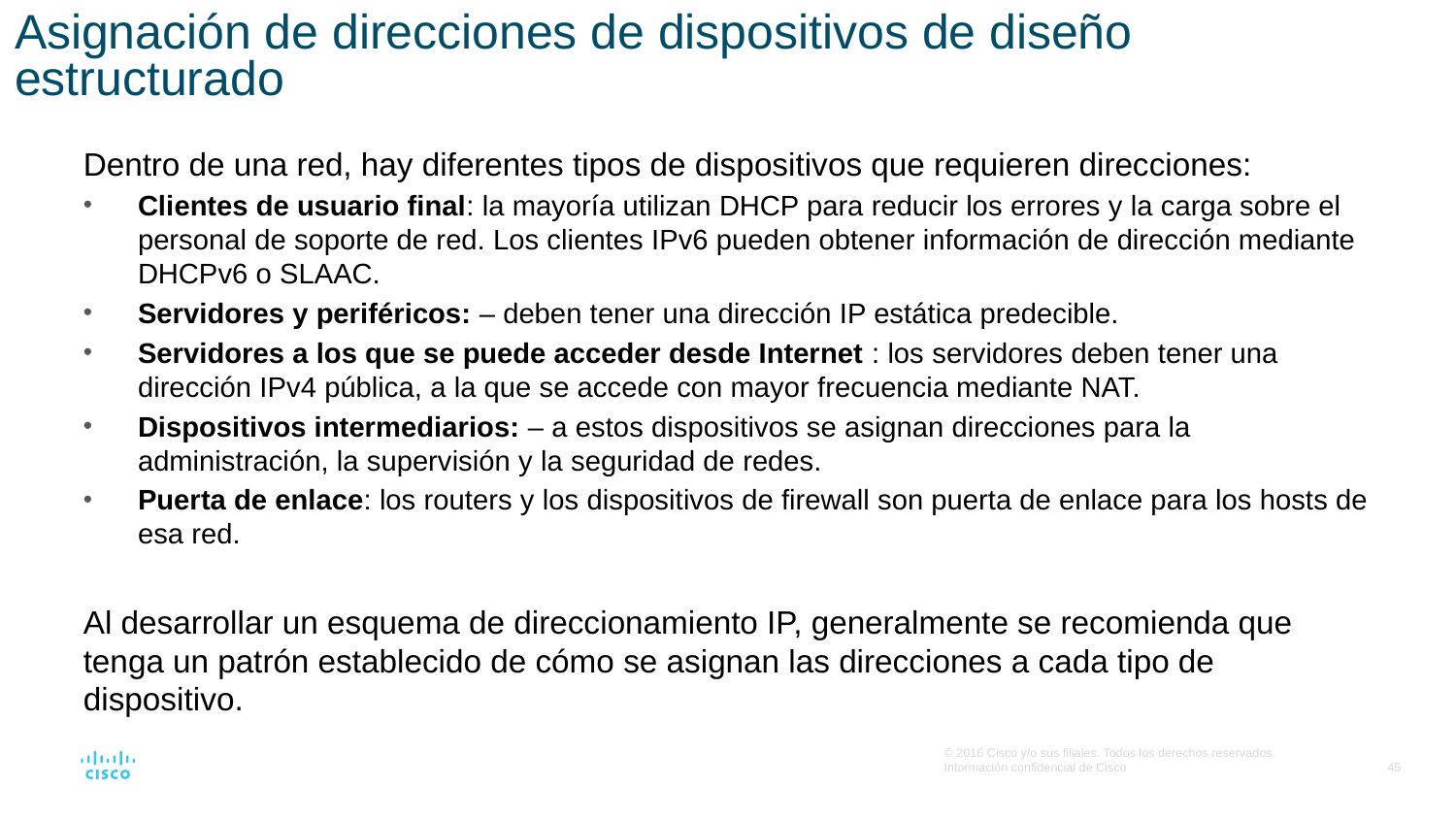

# Asignación de direcciones de dispositivos de diseño estructurado
Dentro de una red, hay diferentes tipos de dispositivos que requieren direcciones:
Clientes de usuario final: la mayoría utilizan DHCP para reducir los errores y la carga sobre el personal de soporte de red. Los clientes IPv6 pueden obtener información de dirección mediante DHCPv6 o SLAAC.
Servidores y periféricos: – deben tener una dirección IP estática predecible.
Servidores a los que se puede acceder desde Internet : los servidores deben tener una dirección IPv4 pública, a la que se accede con mayor frecuencia mediante NAT.
Dispositivos intermediarios: – a estos dispositivos se asignan direcciones para la administración, la supervisión y la seguridad de redes.
Puerta de enlace: los routers y los dispositivos de firewall son puerta de enlace para los hosts de esa red.

Al desarrollar un esquema de direccionamiento IP, generalmente se recomienda que tenga un patrón establecido de cómo se asignan las direcciones a cada tipo de dispositivo.